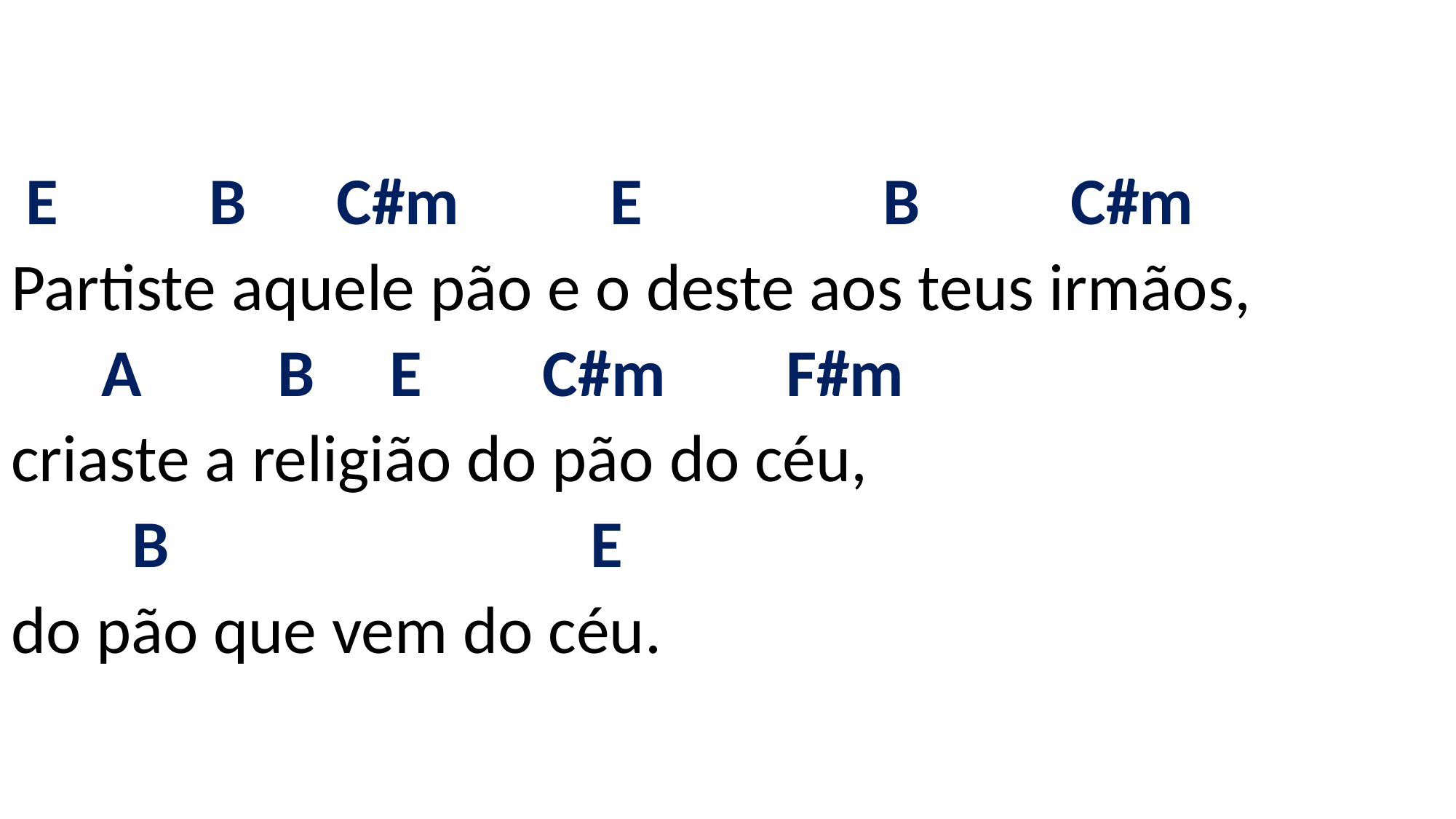

# E          B      C#m          E                B          C#m Partiste aquele pão e o deste aos teus irmãos, A         B     E        C#m        F#m criaste a religião do pão do céu, B                            E do pão que vem do céu.